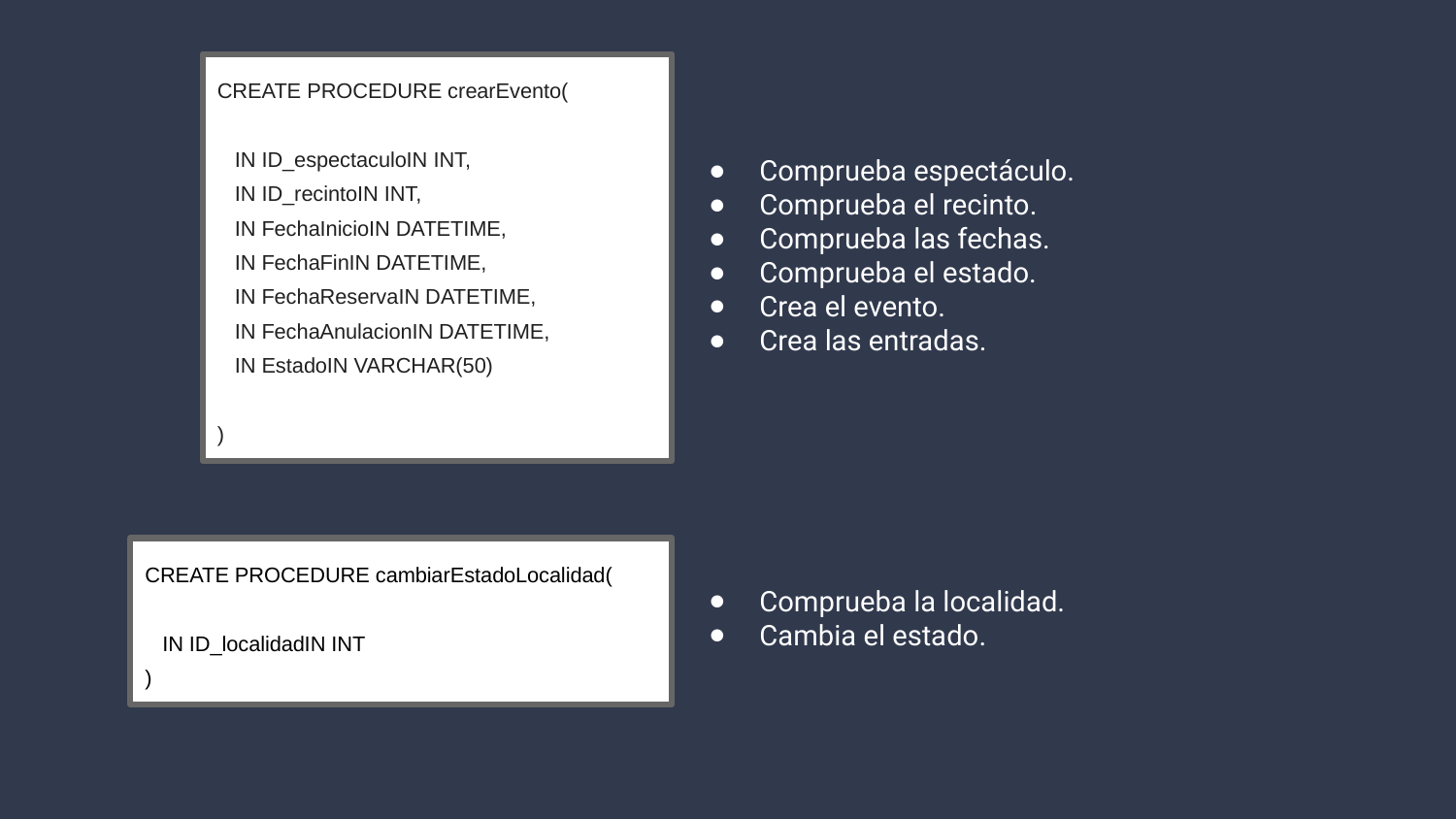

CREATE PROCEDURE crearEvento(

   IN ID_espectaculoIN INT,
   IN ID_recintoIN INT,
   IN FechaInicioIN DATETIME,
   IN FechaFinIN DATETIME,
   IN FechaReservaIN DATETIME,
   IN FechaAnulacionIN DATETIME,
   IN EstadoIN VARCHAR(50)

)
Comprueba espectáculo.
Comprueba el recinto.
Comprueba las fechas.
Comprueba el estado.
Crea el evento.
Crea las entradas.
CREATE PROCEDURE cambiarEstadoLocalidad(

   IN ID_localidadIN INT
)
Comprueba la localidad.
Cambia el estado.